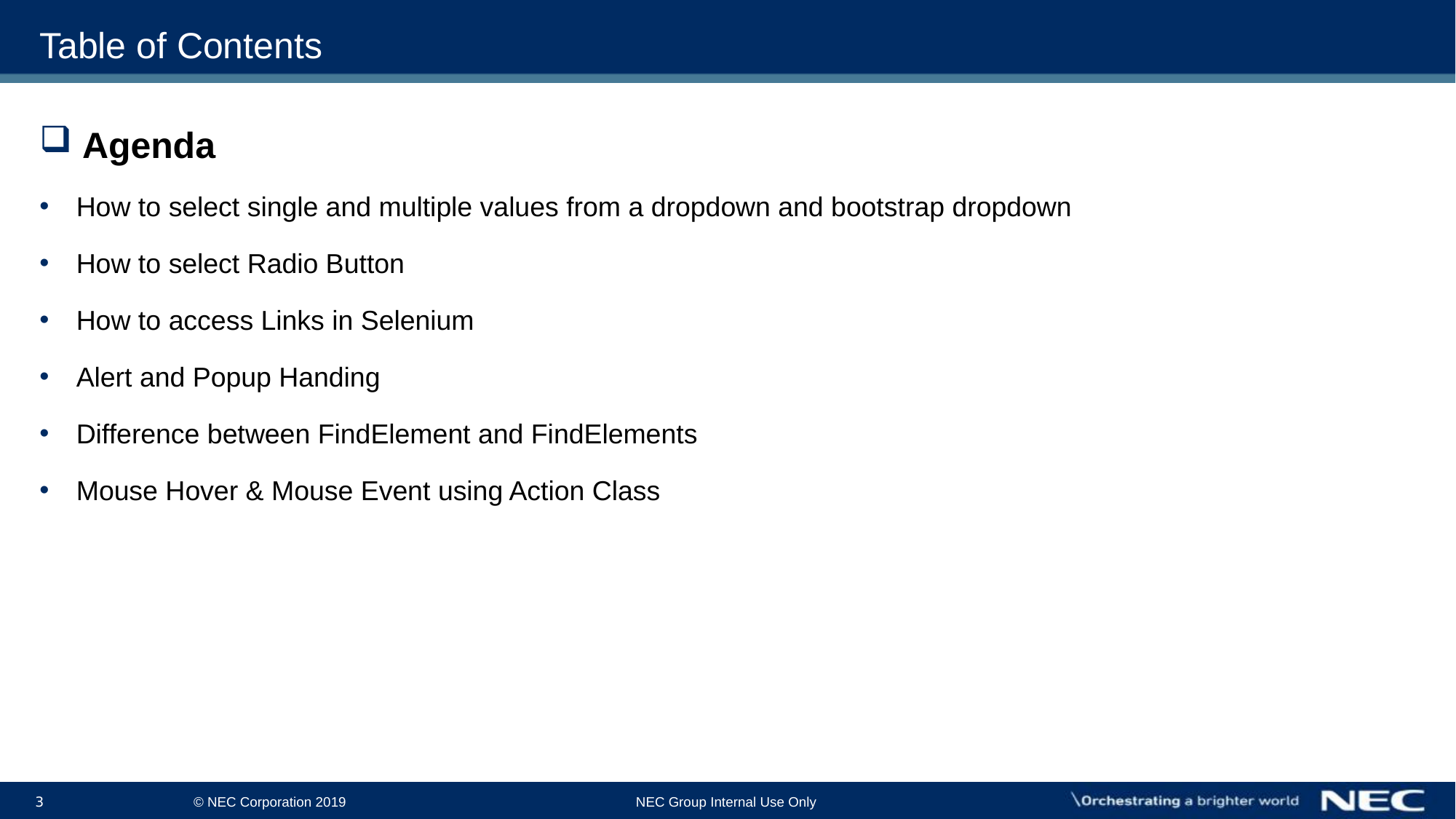

# Table of Contents
 Agenda
  How to select single and multiple values from a dropdown and bootstrap dropdown
  How to select Radio Button
  How to access Links in Selenium
  Alert and Popup Handing
  Difference between FindElement and FindElements
  Mouse Hover & Mouse Event using Action Class